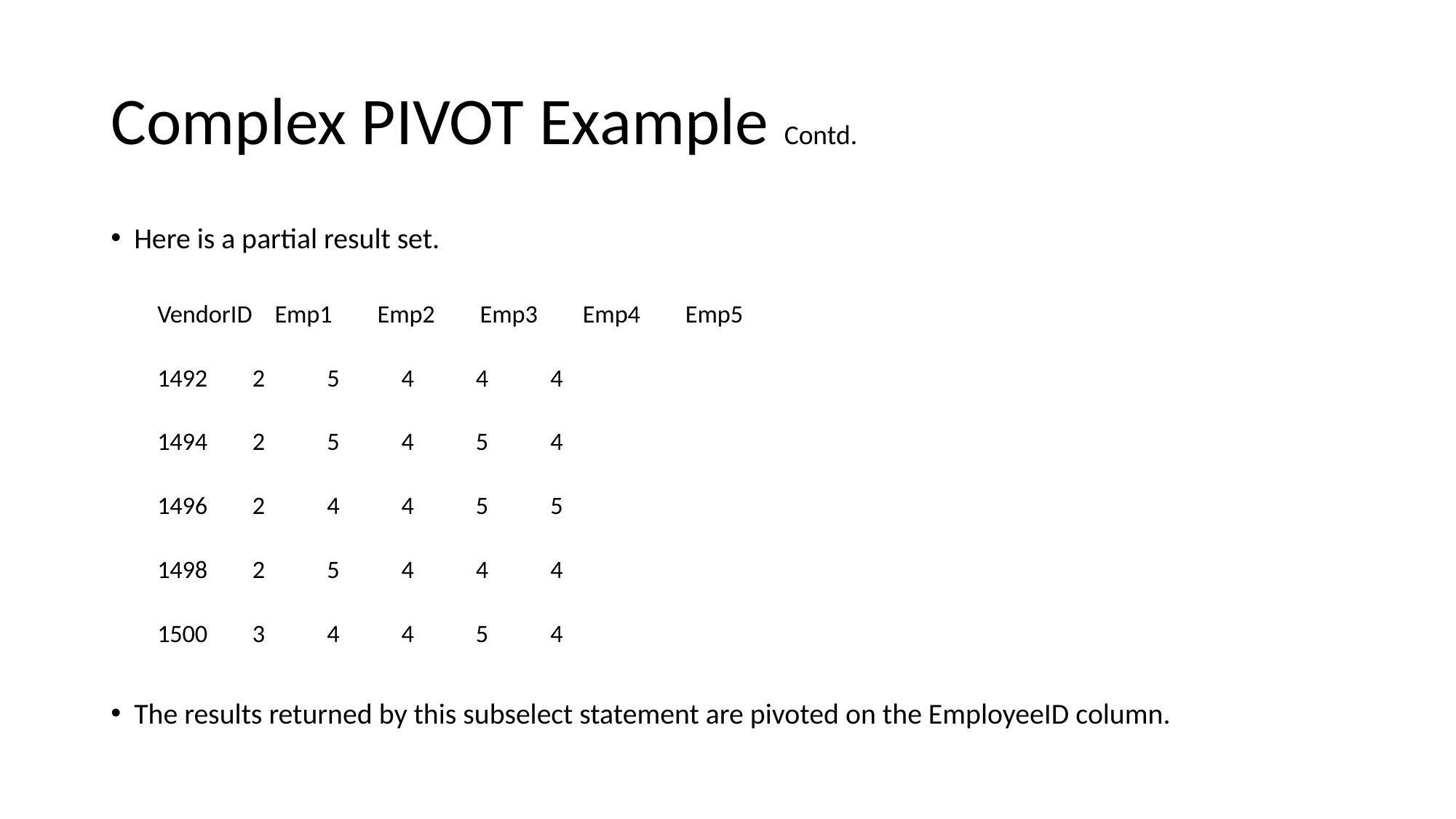

# Complex PIVOT Example Contd.
Here is a partial result set.

VendorID    Emp1        Emp2        Emp3        Emp4        Emp5

1492        2           5           4           4           4

1494        2           5           4           5           4

1496        2           4           4           5           5

1498        2           5           4           4           4

1500        3           4           4           5           4

The results returned by this subselect statement are pivoted on the EmployeeID column.